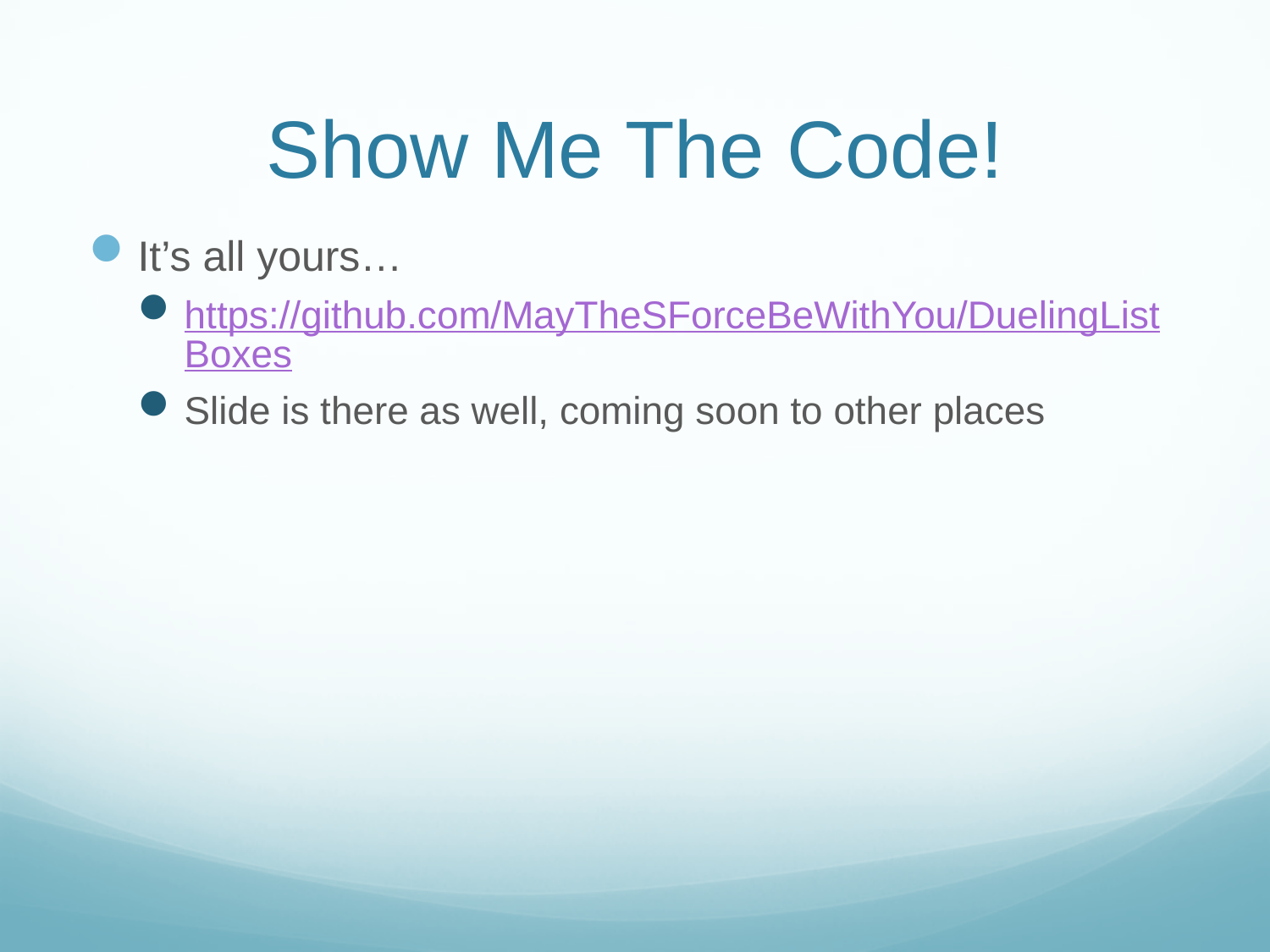

# Show Me The Code!
It’s all yours…
https://github.com/MayTheSForceBeWithYou/DuelingListBoxes
Slide is there as well, coming soon to other places